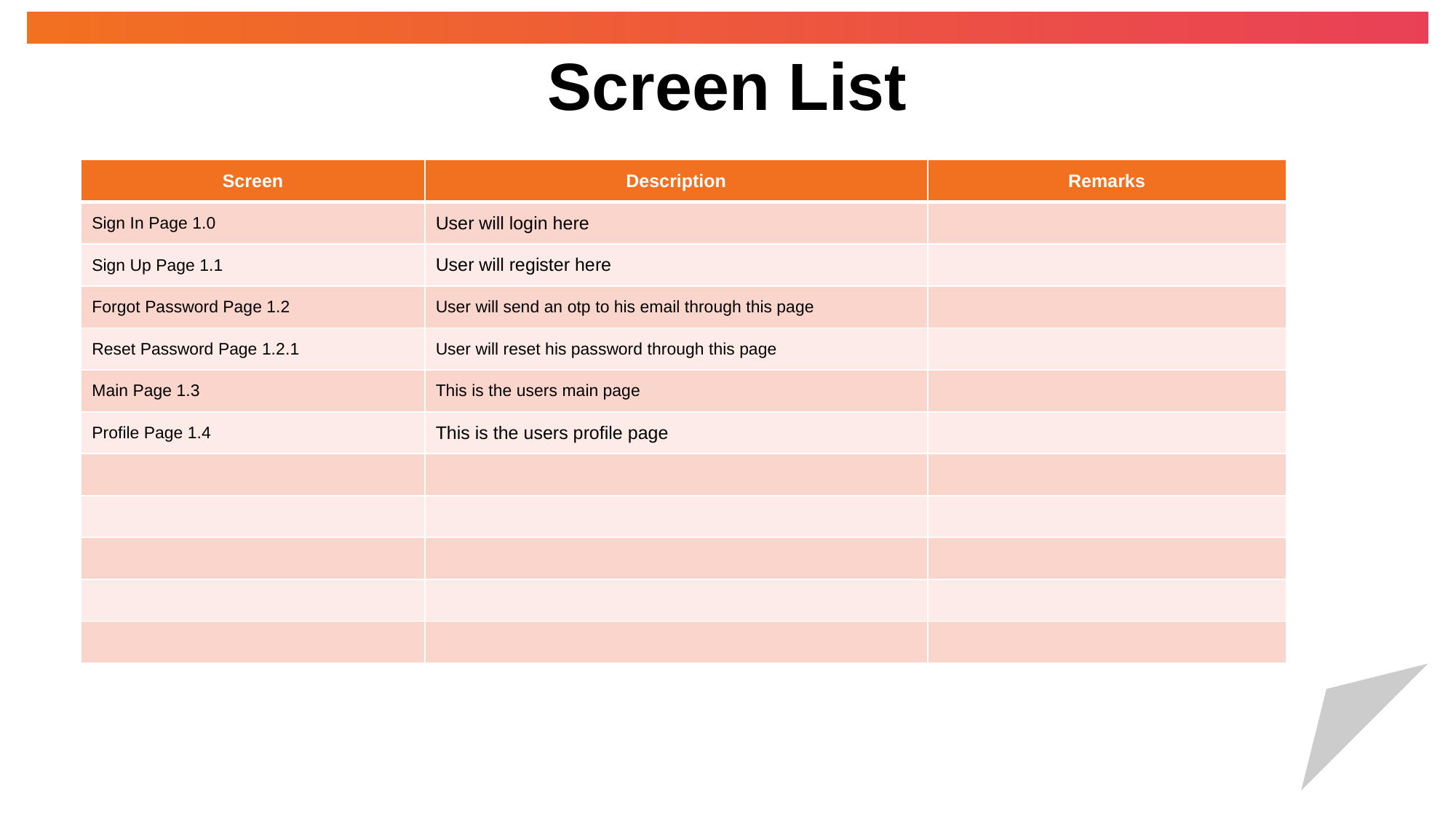

# Screen List
| Screen | Description | Remarks |
| --- | --- | --- |
| Sign In Page 1.0 | User will login here |  |
| Sign Up Page 1.1 | User will register here |  |
| Forgot Password Page 1.2 | User will send an otp to his email through this page |  |
| Reset Password Page 1.2.1 | User will reset his password through this page |  |
| Main Page 1.3 | This is the users main page |  |
| Profile Page 1.4 | This is the users profile page |  |
|  |  |  |
|  |  |  |
|  |  |  |
|  |  |  |
|  |  |  |